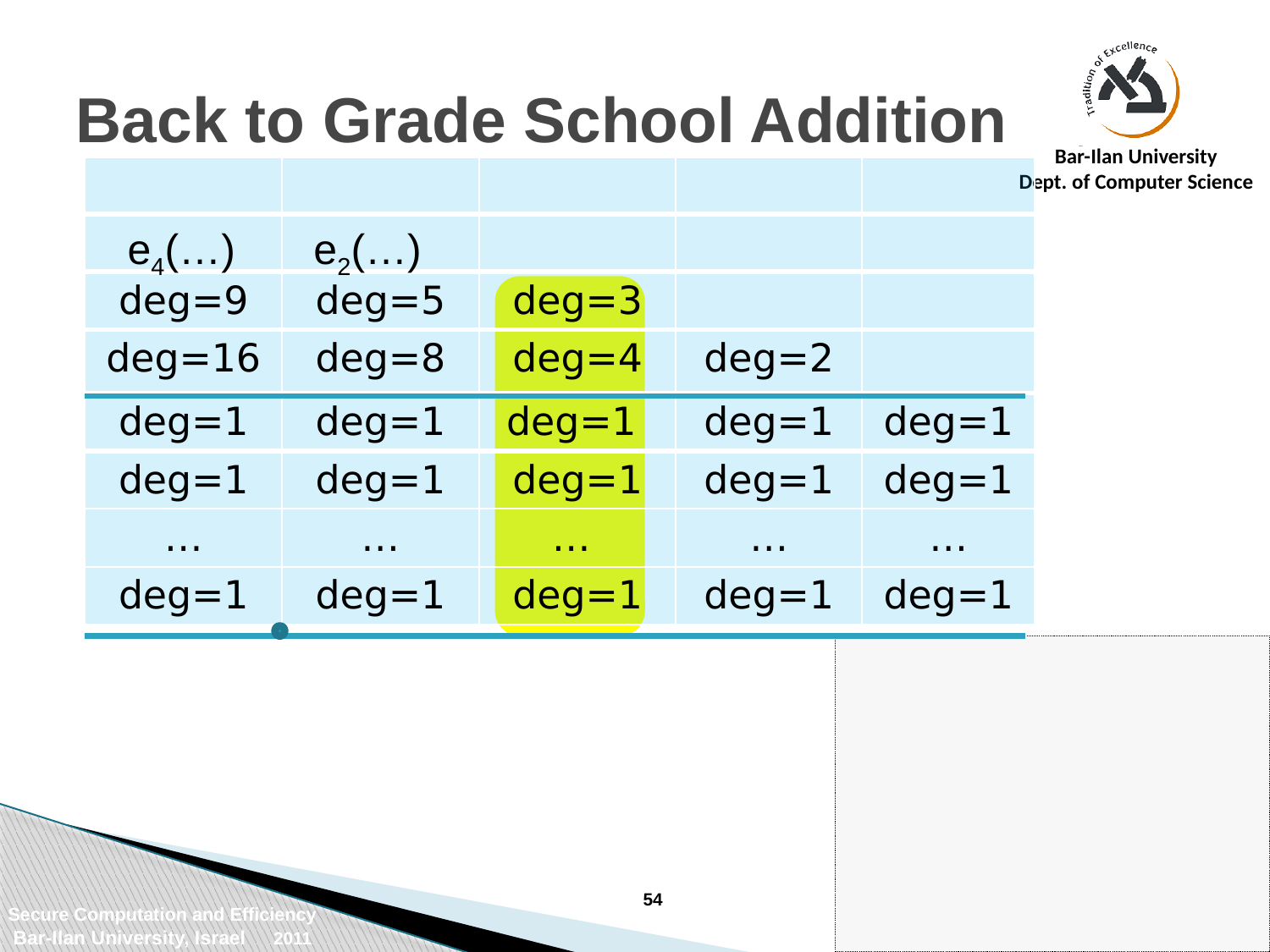

# Back to Grade School Addition
|  |  |  |  |  |
| --- | --- | --- | --- | --- |
|  |  |  |  |  |
| deg=9 | deg=5 | deg=3 |  |  |
| deg=16 | deg=8 | deg=4 | deg=2 |  |
| deg=1 | deg=1 | deg=1 | deg=1 | deg=1 |
| deg=1 | deg=1 | deg=1 | deg=1 | deg=1 |
| … | … | … | … | … |
| deg=1 | deg=1 | deg=1 | deg=1 | deg=1 |
e4(…) 	     e2(…)

54
Secure Computation and Efficiency
Bar-Ilan University, Israel     2011